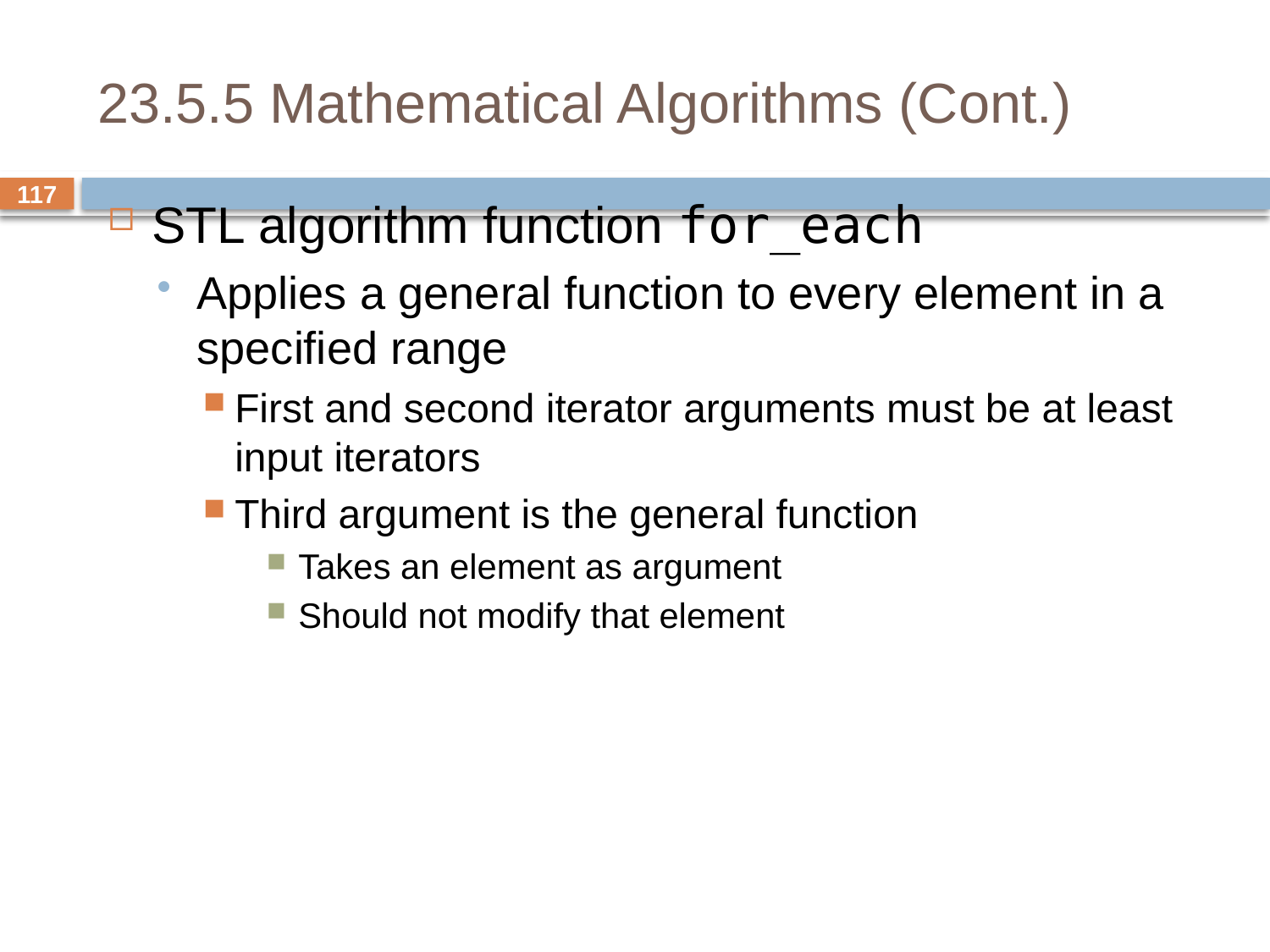

# 23.5.5 Mathematical Algorithms (Cont.)
STL algorithm function for_each
Applies a general function to every element in a specified range
First and second iterator arguments must be at least input iterators
Third argument is the general function
Takes an element as argument
Should not modify that element
117